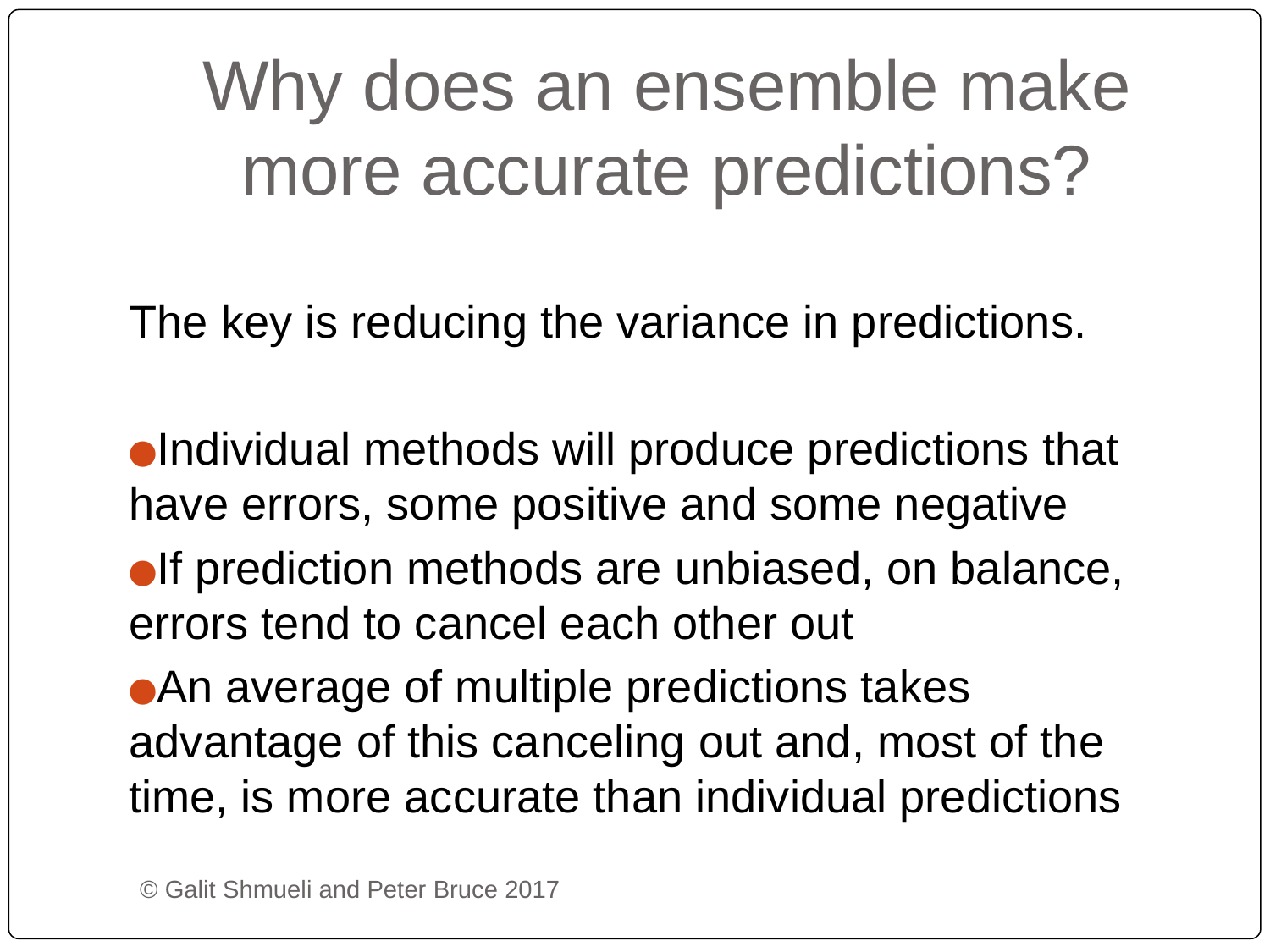

# Why does an ensemble make more accurate predictions?
The key is reducing the variance in predictions.

Individual methods will produce predictions that have errors, some positive and some negative
If prediction methods are unbiased, on balance, errors tend to cancel each other out
An average of multiple predictions takes advantage of this canceling out and, most of the time, is more accurate than individual predictions
© Galit Shmueli and Peter Bruce 2017